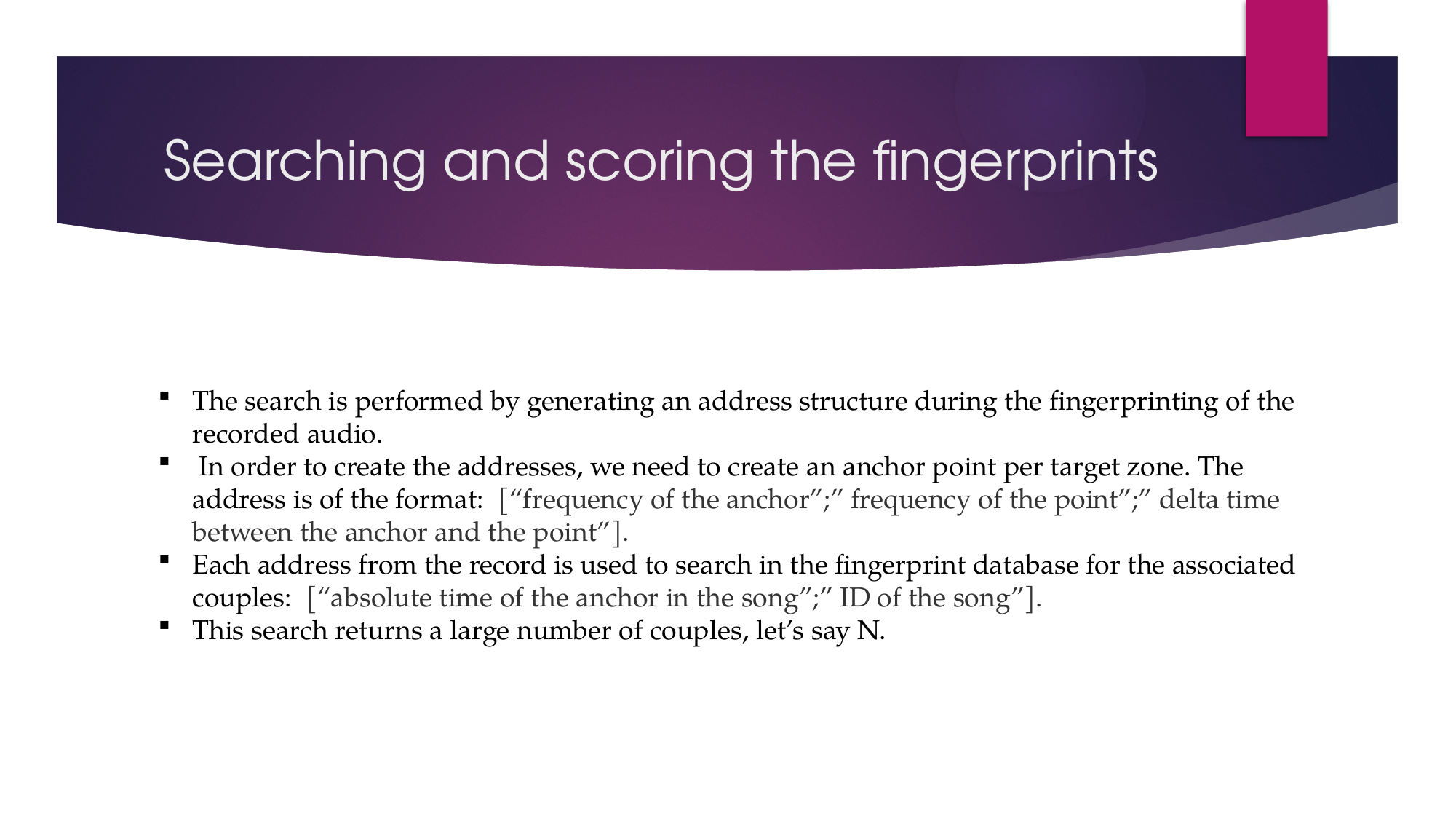

# Searching and scoring the fingerprints
The search is performed by generating an address structure during the fingerprinting of the recorded audio.
 In order to create the addresses, we need to create an anchor point per target zone. The address is of the format:  [“frequency of the anchor”;” frequency of the point”;” delta time between the anchor and the point”].
Each address from the record is used to search in the fingerprint database for the associated couples:  [“absolute time of the anchor in the song”;” ID of the song”].
This search returns a large number of couples, let’s say N.